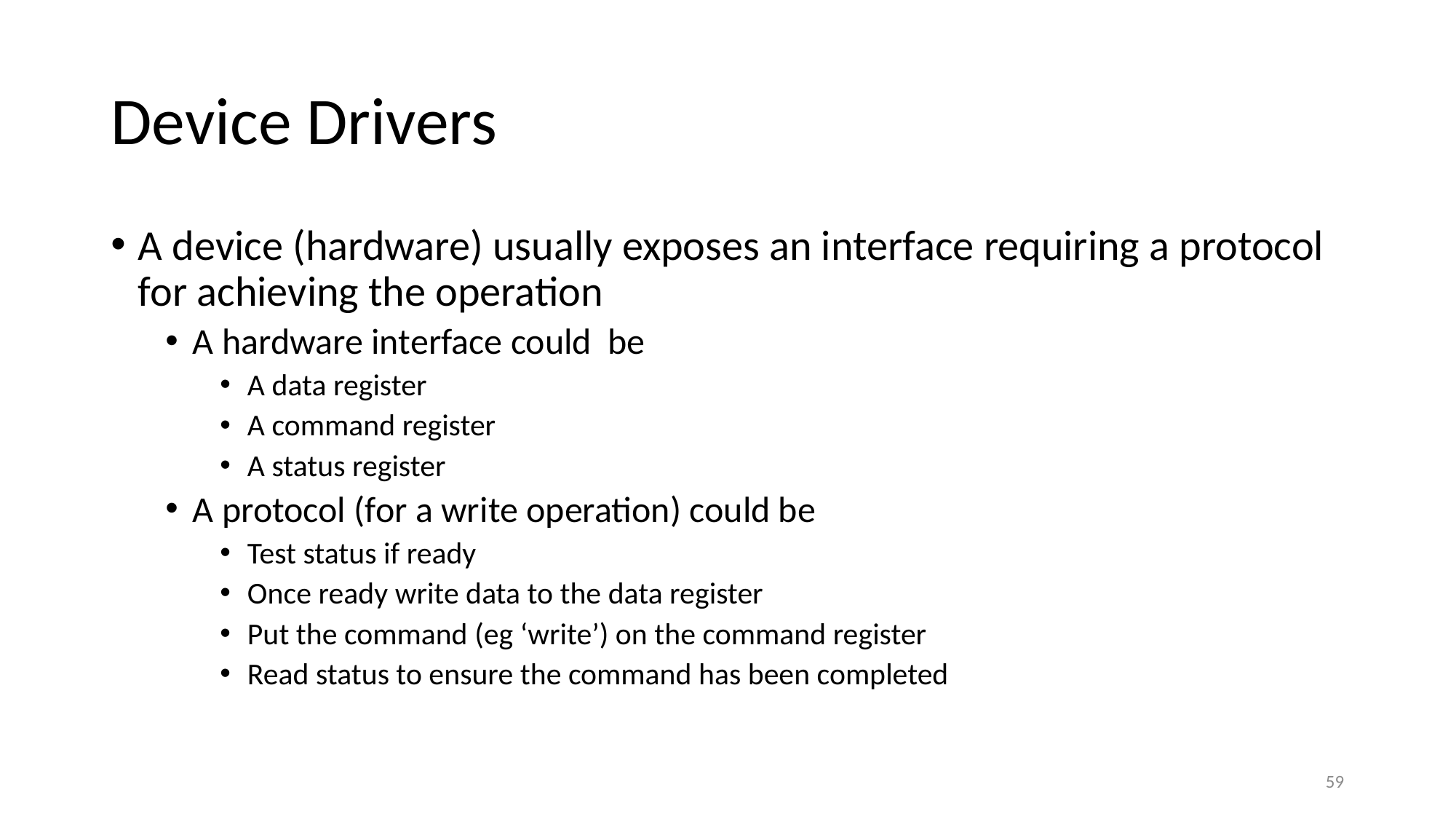

# Device Drivers
A device (hardware) usually exposes an interface requiring a protocol for achieving the operation
A hardware interface could  be
A data register
A command register
A status register
A protocol (for a write operation) could be
Test status if ready
Once ready write data to the data register
Put the command (eg ‘write’) on the command register
Read status to ensure the command has been completed
59